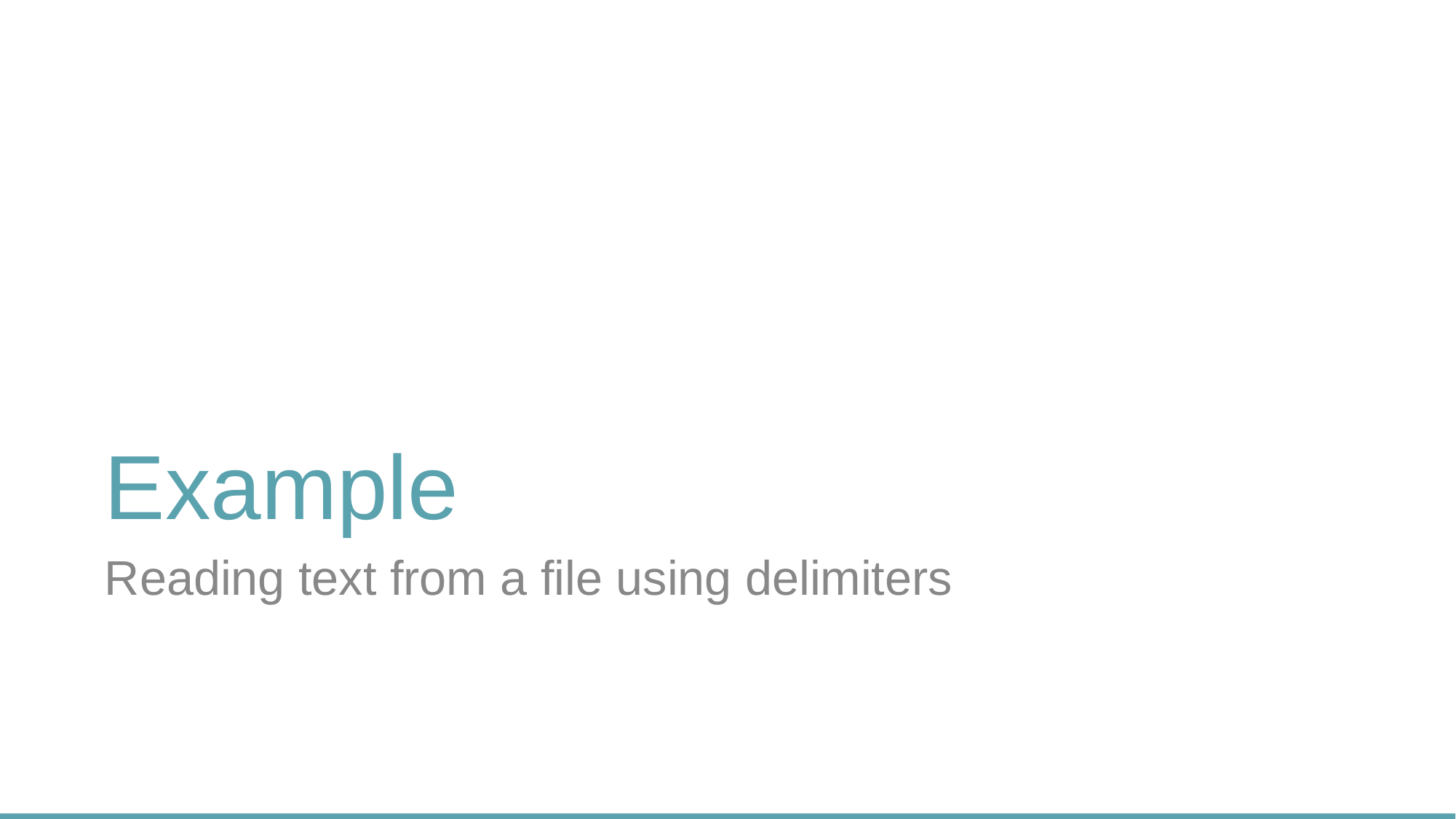

# Example
Reading text from a file using delimiters